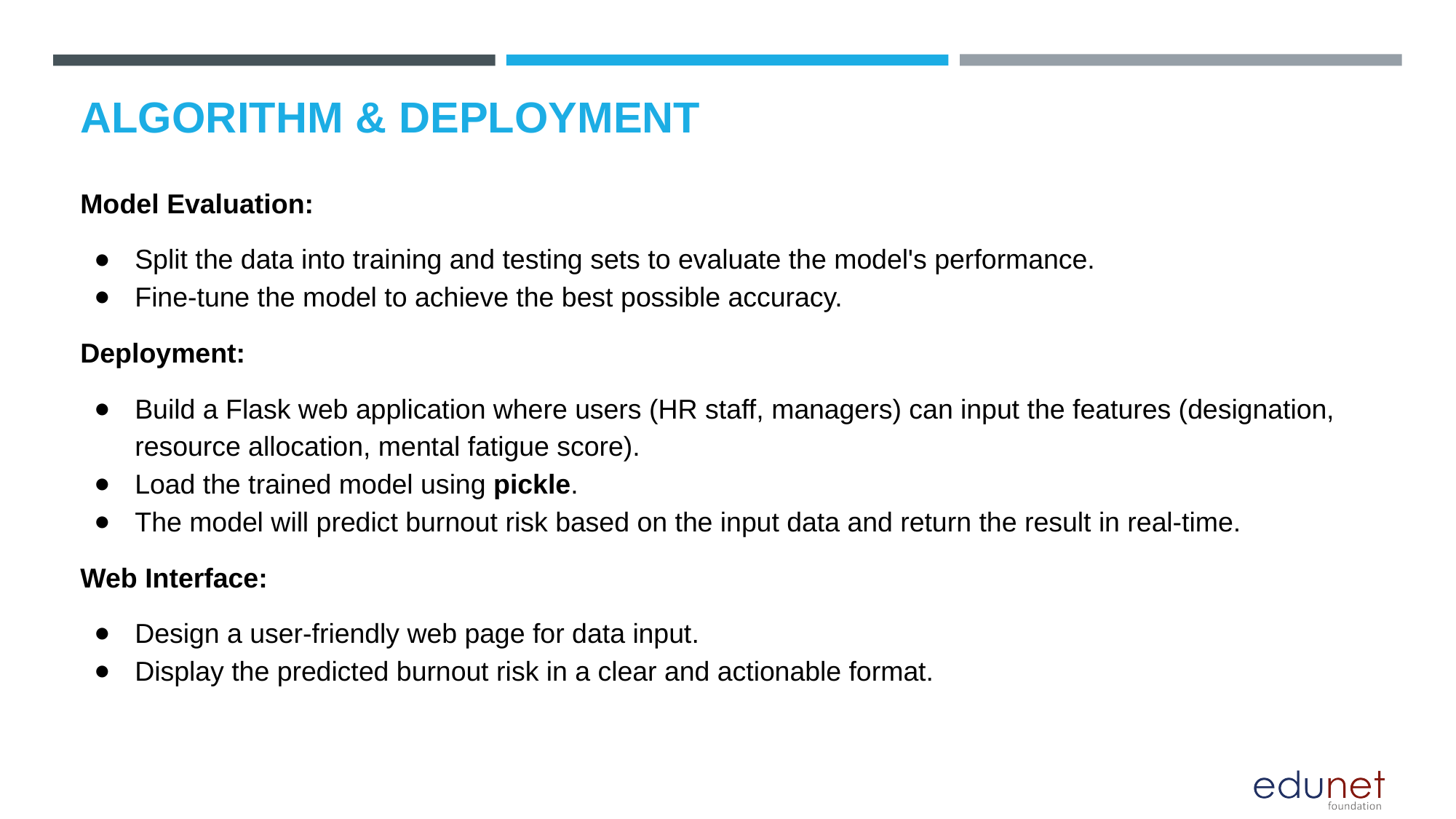

# ALGORITHM & DEPLOYMENT
Model Evaluation:
Split the data into training and testing sets to evaluate the model's performance.
Fine-tune the model to achieve the best possible accuracy.
Deployment:
Build a Flask web application where users (HR staff, managers) can input the features (designation, resource allocation, mental fatigue score).
Load the trained model using pickle.
The model will predict burnout risk based on the input data and return the result in real-time.
Web Interface:
Design a user-friendly web page for data input.
Display the predicted burnout risk in a clear and actionable format.